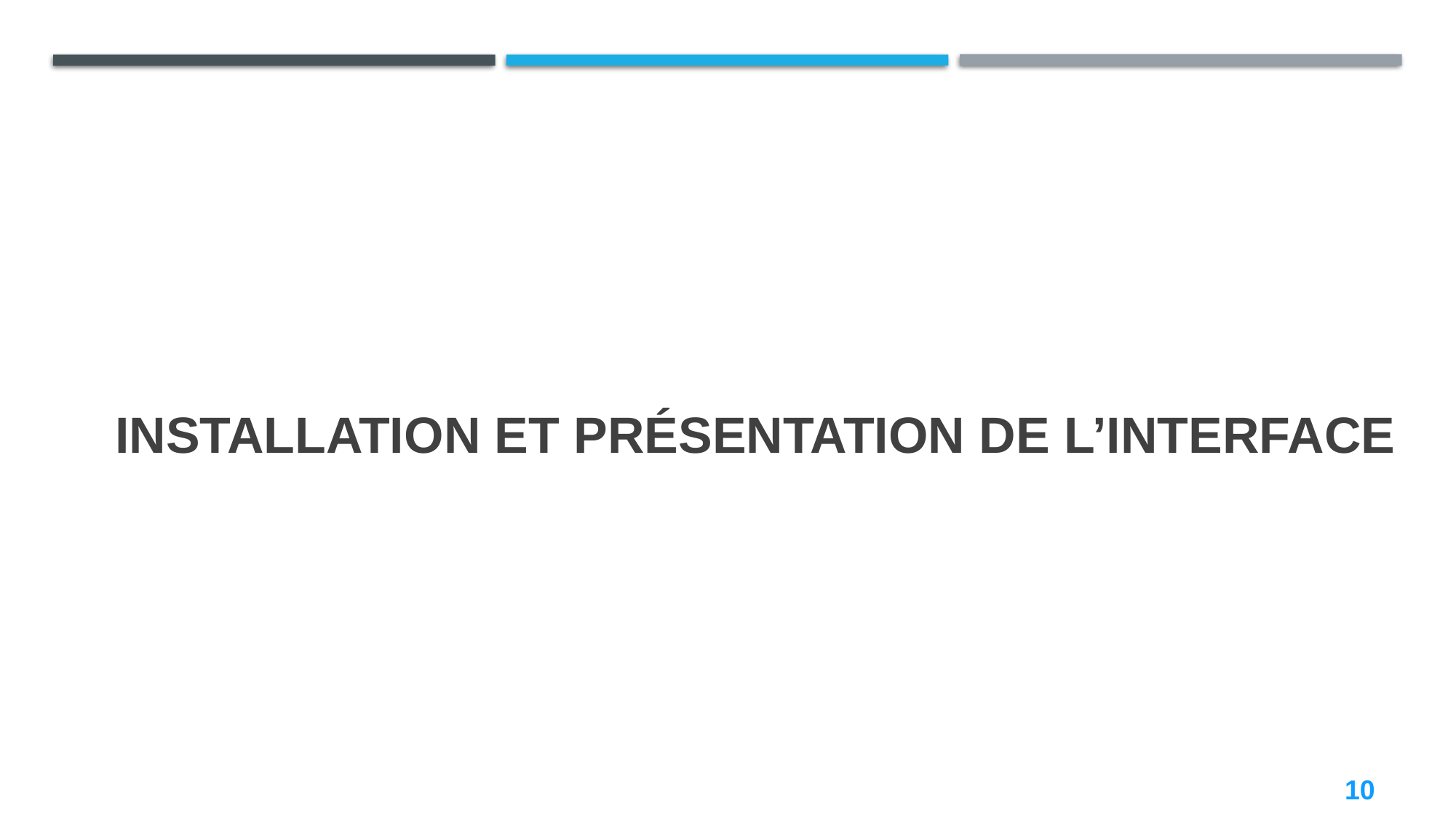

# Installation et présentation de l’interface
10